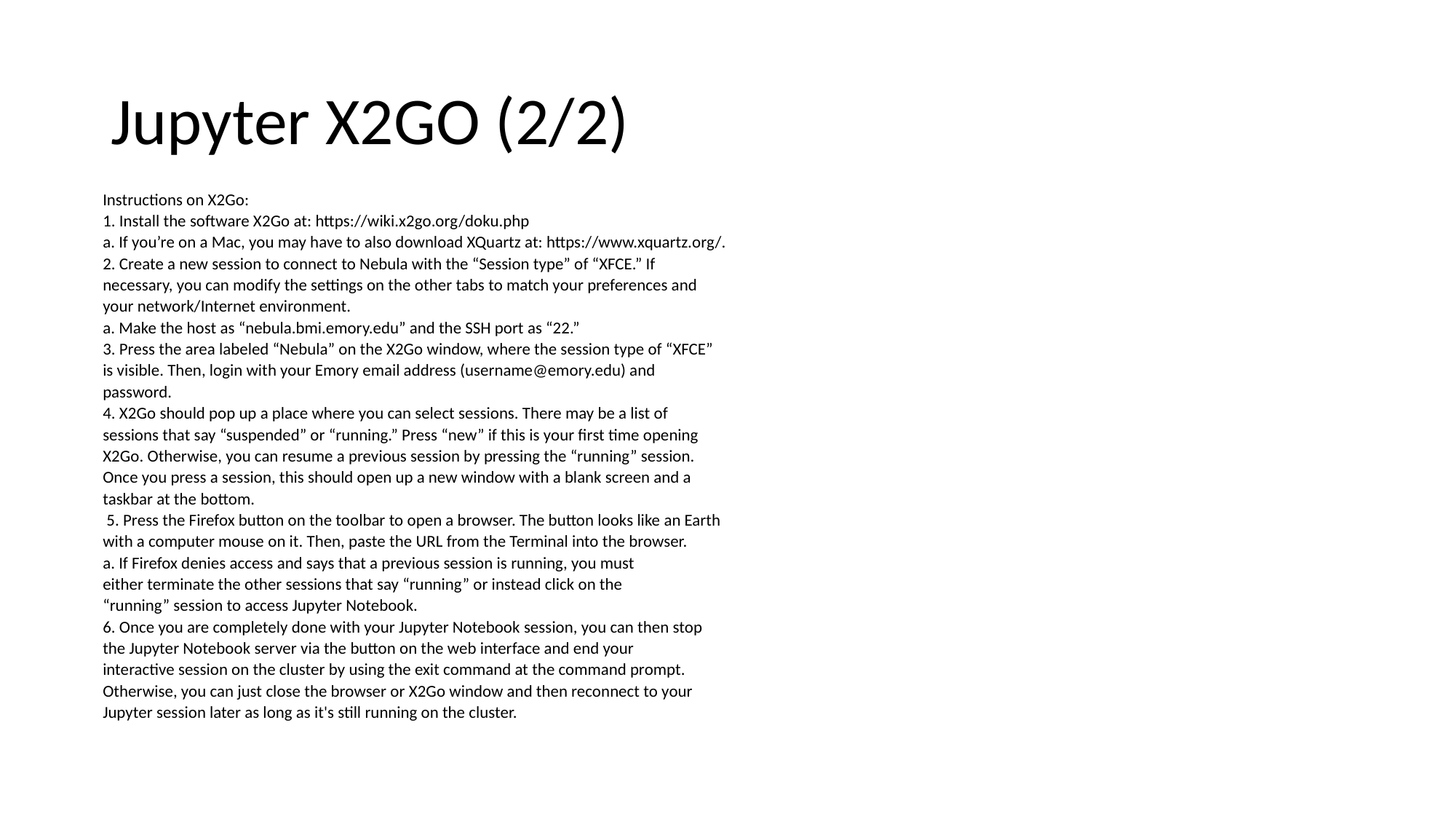

# Jupyter X2GO (2/2)
Instructions on X2Go:
1. Install the software X2Go at: https://wiki.x2go.org/doku.php
a. If you’re on a Mac, you may have to also download XQuartz at: https://www.xquartz.org/.
2. Create a new session to connect to Nebula with the “Session type” of “XFCE.” If
necessary, you can modify the settings on the other tabs to match your preferences and
your network/Internet environment.
a. Make the host as “nebula.bmi.emory.edu” and the SSH port as “22.”
3. Press the area labeled “Nebula” on the X2Go window, where the session type of “XFCE”
is visible. Then, login with your Emory email address (username@emory.edu) and
password.
4. X2Go should pop up a place where you can select sessions. There may be a list of
sessions that say “suspended” or “running.” Press “new” if this is your first time opening
X2Go. Otherwise, you can resume a previous session by pressing the “running” session.
Once you press a session, this should open up a new window with a blank screen and a
taskbar at the bottom.
 5. Press the Firefox button on the toolbar to open a browser. The button looks like an Earth
with a computer mouse on it. Then, paste the URL from the Terminal into the browser.
a. If Firefox denies access and says that a previous session is running, you must
either terminate the other sessions that say “running” or instead click on the
“running” session to access Jupyter Notebook.
6. Once you are completely done with your Jupyter Notebook session, you can then stop
the Jupyter Notebook server via the button on the web interface and end your
interactive session on the cluster by using the exit command at the command prompt.
Otherwise, you can just close the browser or X2Go window and then reconnect to your
Jupyter session later as long as it's still running on the cluster.